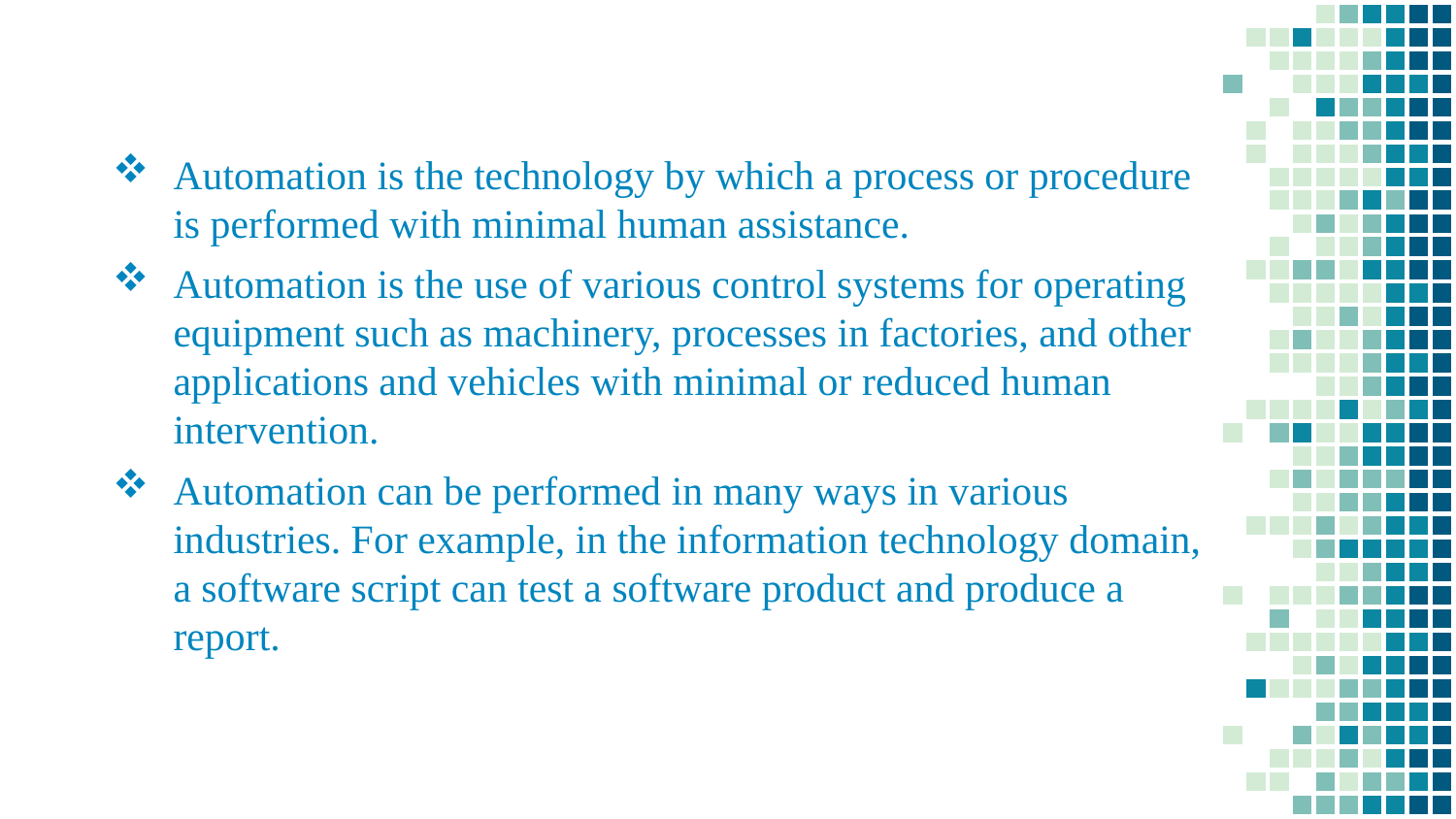

Automation is the technology by which a process or procedure is performed with minimal human assistance.
Automation is the use of various control systems for operating equipment such as machinery, processes in factories, and other applications and vehicles with minimal or reduced human intervention.
Automation can be performed in many ways in various industries. For example, in the information technology domain, a software script can test a software product and produce a report.